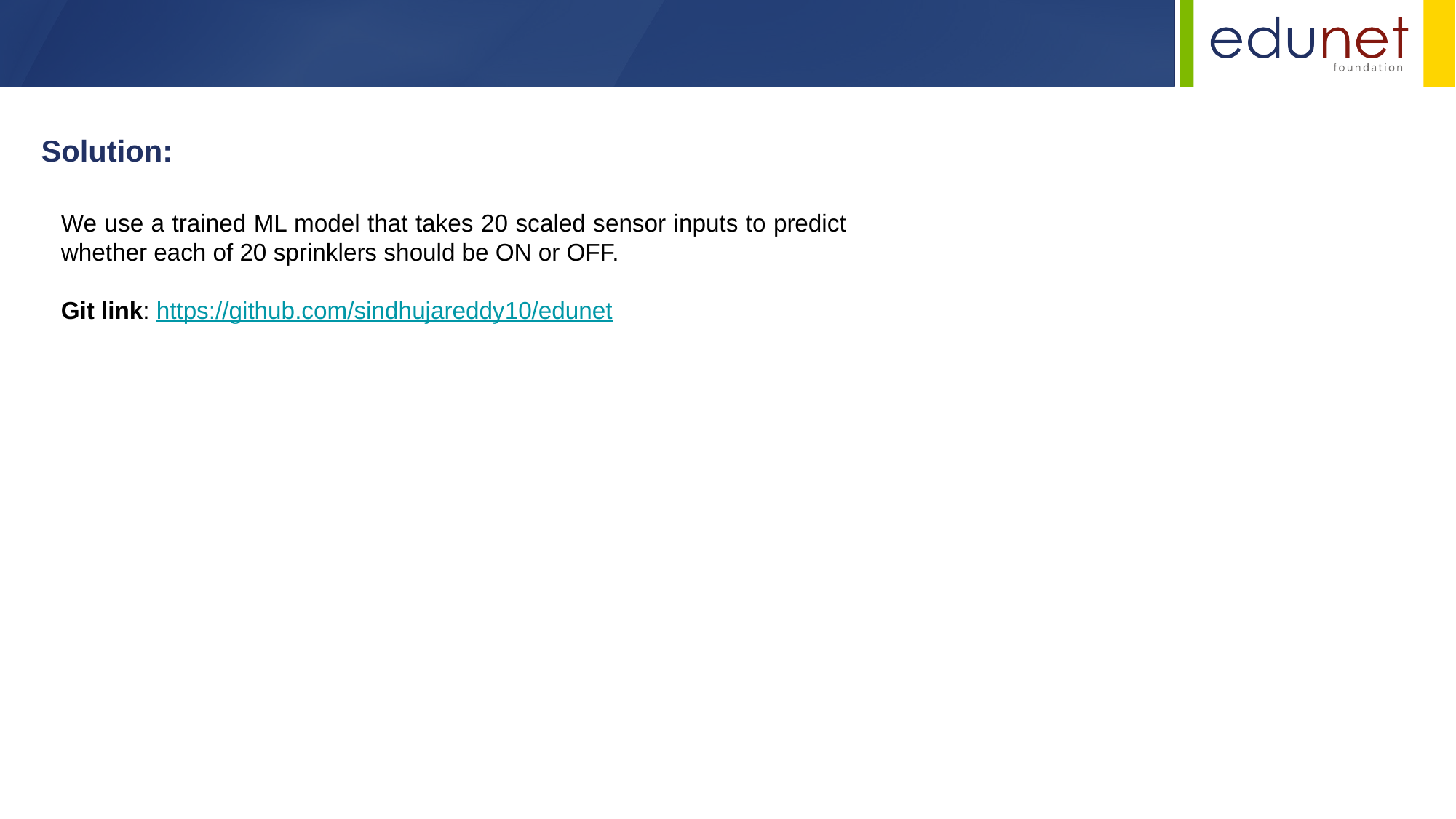

Solution:
We use a trained ML model that takes 20 scaled sensor inputs to predict whether each of 20 sprinklers should be ON or OFF.

Git link: https://github.com/sindhujareddy10/edunet